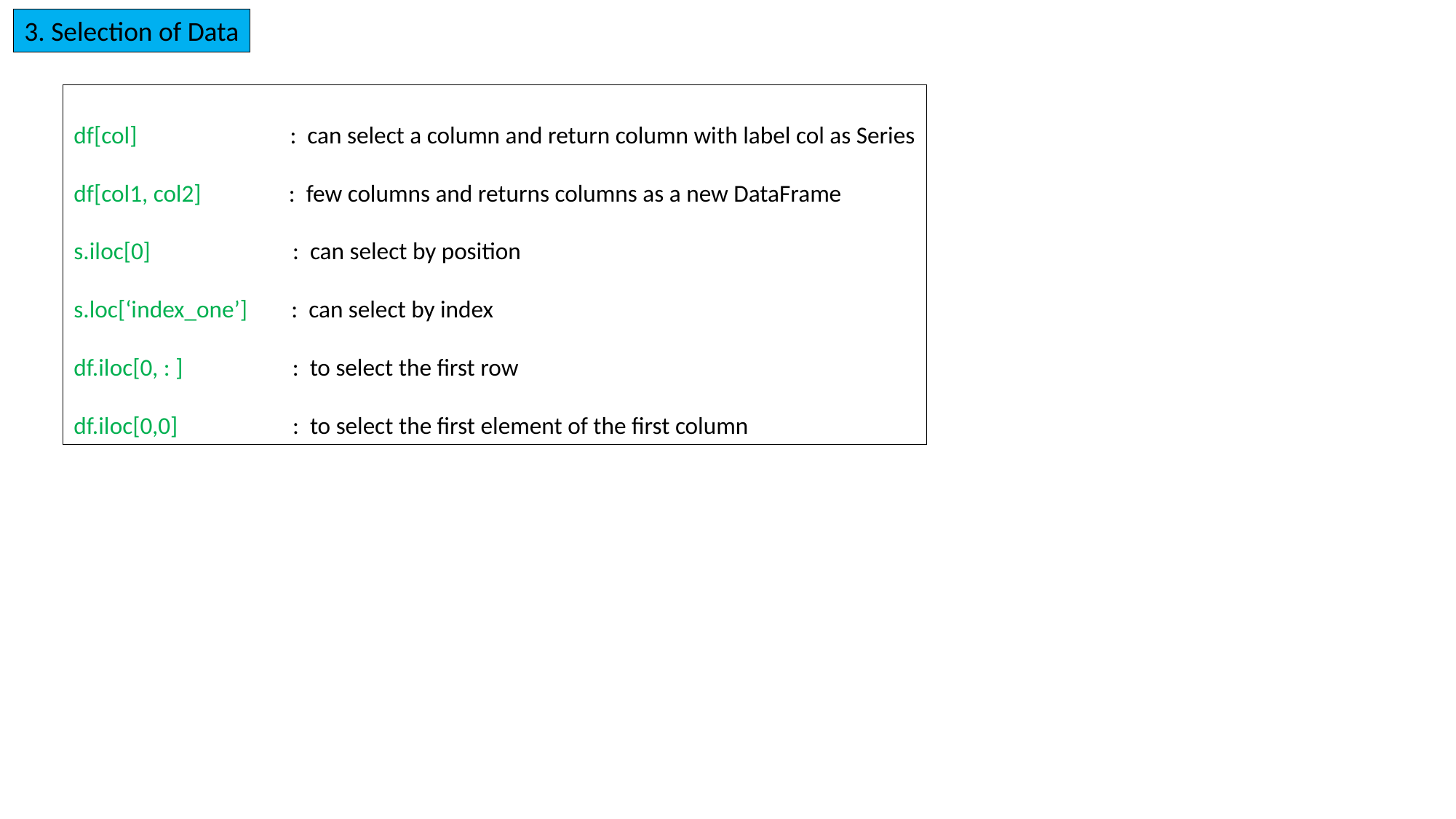

3. Selection of Data
df[col]                            :  can select a column and return column with label col as Series
df[col1, col2]                :  few columns and returns columns as a new DataFrame
s.iloc[0]                          :  can select by position
s.loc[‘index_one’]        :  can select by index
df.iloc[0, : ]                    :  to select the first row
df.iloc[0,0]                     :  to select the first element of the first column